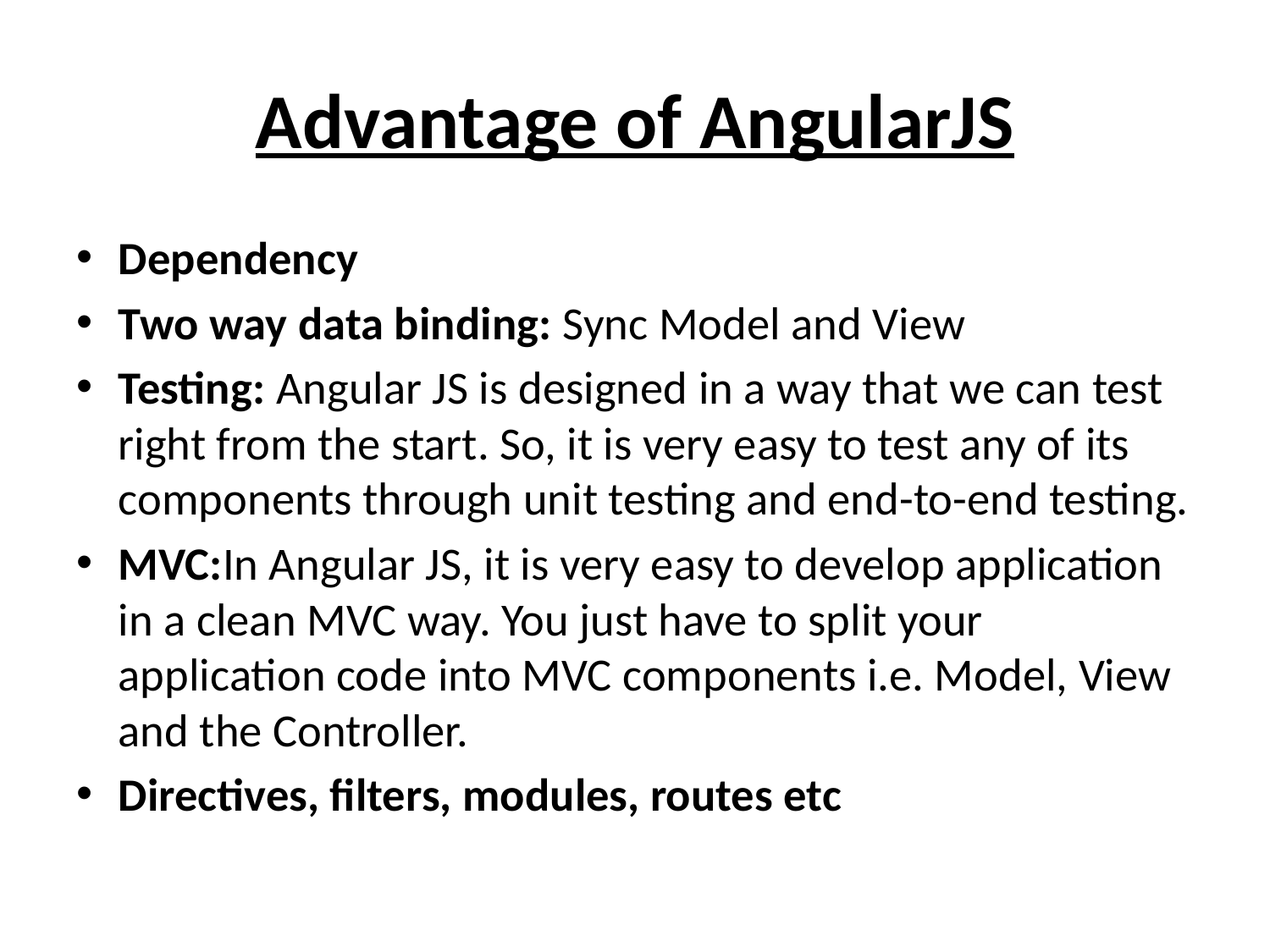

# Advantage of AngularJS
Dependency
Two way data binding: Sync Model and View
Testing: Angular JS is designed in a way that we can test right from the start. So, it is very easy to test any of its components through unit testing and end-to-end testing.
MVC:In Angular JS, it is very easy to develop application in a clean MVC way. You just have to split your application code into MVC components i.e. Model, View and the Controller.
Directives, filters, modules, routes etc